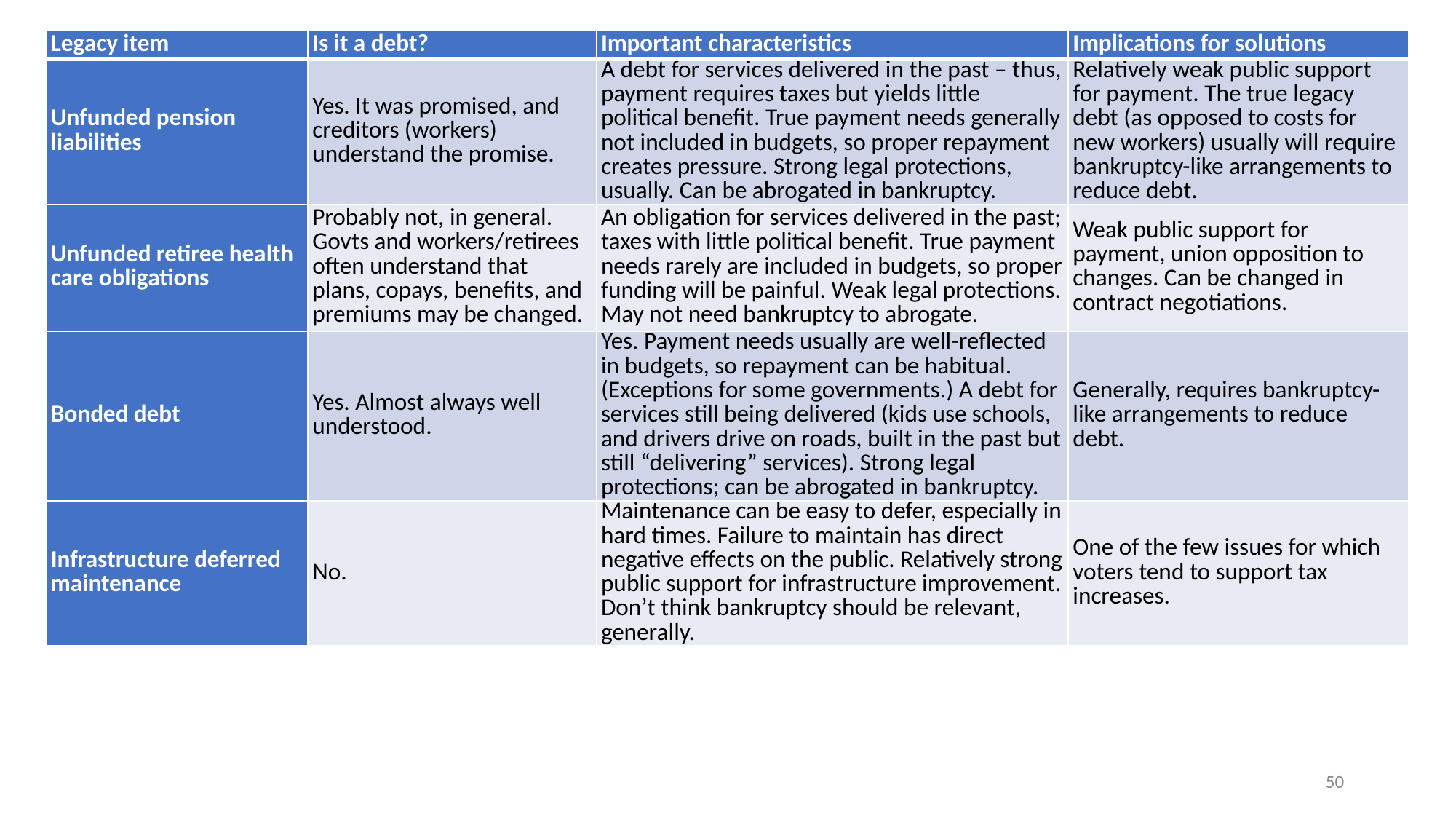

| Legacy item | Is it a debt? | Important characteristics | Implications for solutions |
| --- | --- | --- | --- |
| Unfunded pension liabilities | Yes. It was promised, and creditors (workers) understand the promise. | A debt for services delivered in the past – thus, payment requires taxes but yields little political benefit. True payment needs generally not included in budgets, so proper repayment creates pressure. Strong legal protections, usually. Can be abrogated in bankruptcy. | Relatively weak public support for payment. The true legacy debt (as opposed to costs for new workers) usually will require bankruptcy-like arrangements to reduce debt. |
| Unfunded retiree health care obligations | Probably not, in general. Govts and workers/retirees often understand that plans, copays, benefits, and premiums may be changed. | An obligation for services delivered in the past; taxes with little political benefit. True payment needs rarely are included in budgets, so proper funding will be painful. Weak legal protections. May not need bankruptcy to abrogate. | Weak public support for payment, union opposition to changes. Can be changed in contract negotiations. |
| Bonded debt | Yes. Almost always well understood. | Yes. Payment needs usually are well-reflected in budgets, so repayment can be habitual. (Exceptions for some governments.) A debt for services still being delivered (kids use schools, and drivers drive on roads, built in the past but still “delivering” services). Strong legal protections; can be abrogated in bankruptcy. | Generally, requires bankruptcy-like arrangements to reduce debt. |
| Infrastructure deferred maintenance | No. | Maintenance can be easy to defer, especially in hard times. Failure to maintain has direct negative effects on the public. Relatively strong public support for infrastructure improvement. Don’t think bankruptcy should be relevant, generally. | One of the few issues for which voters tend to support tax increases. |
50